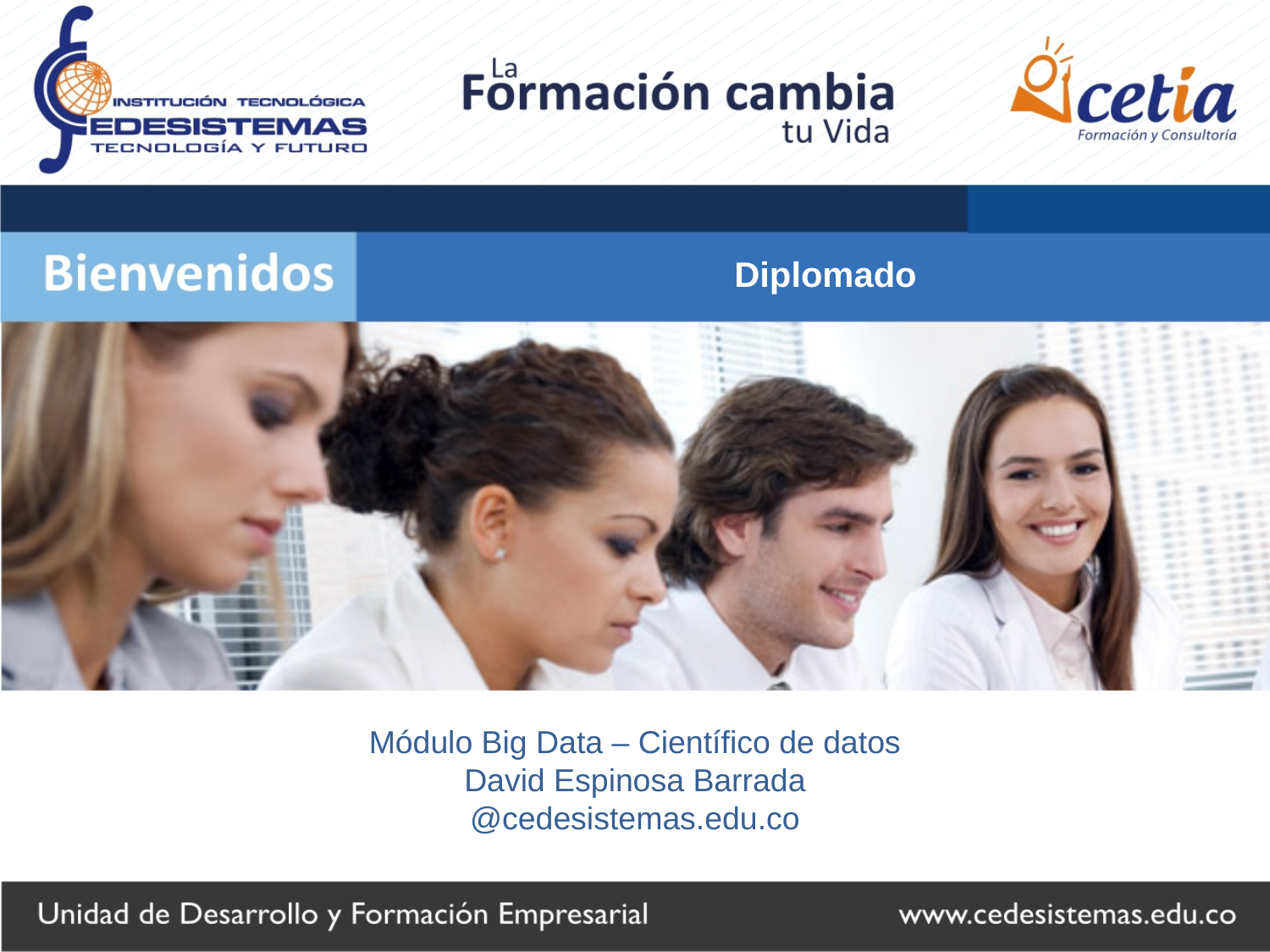

Diplomado
Módulo Big Data – Científico de datos
David Espinosa Barrada
@cedesistemas.edu.co